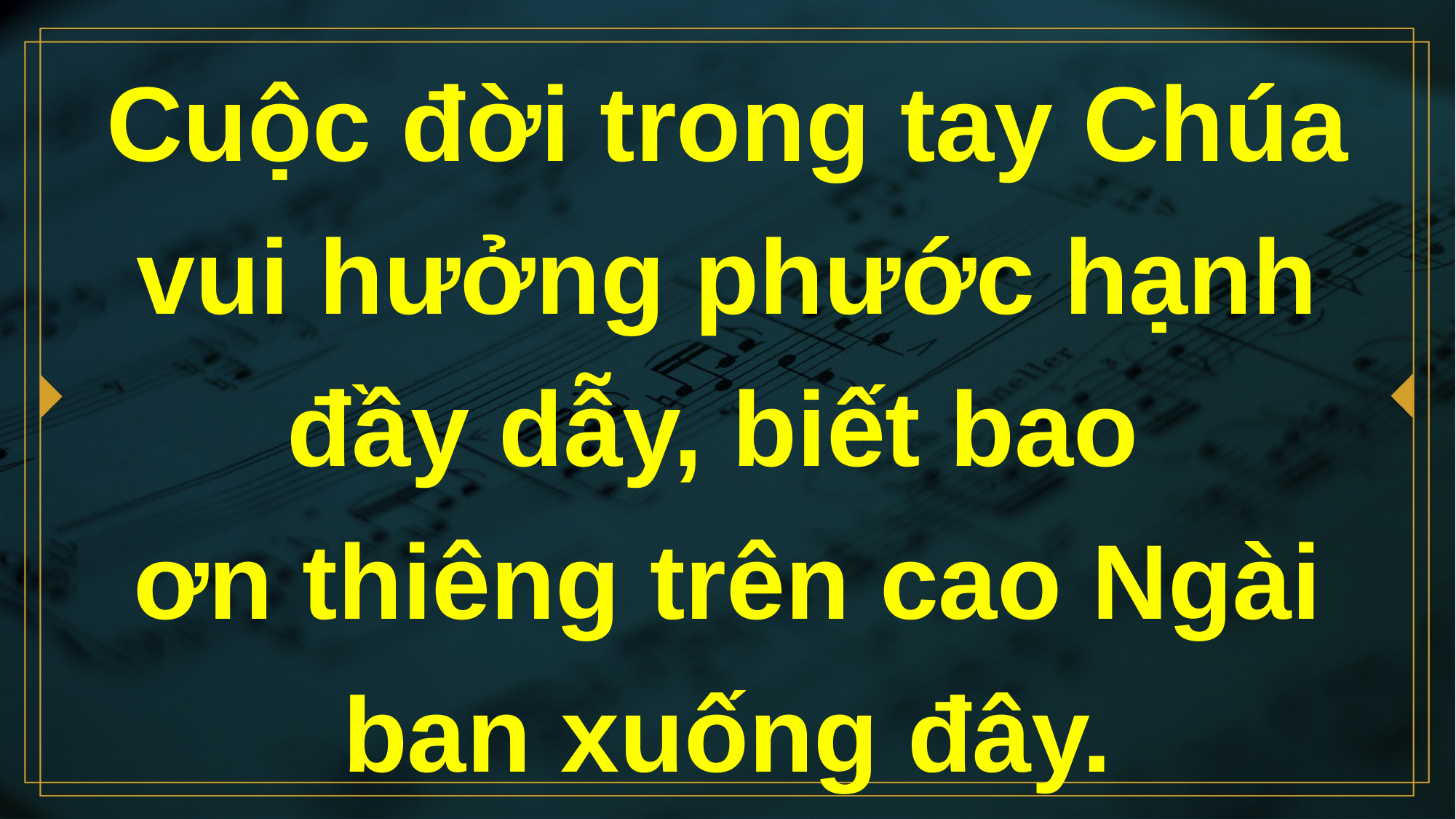

# Cuộc đời trong tay Chúa vui hưởng phước hạnh đầy dẫy, biết bao ơn thiêng trên cao Ngài ban xuống đây.